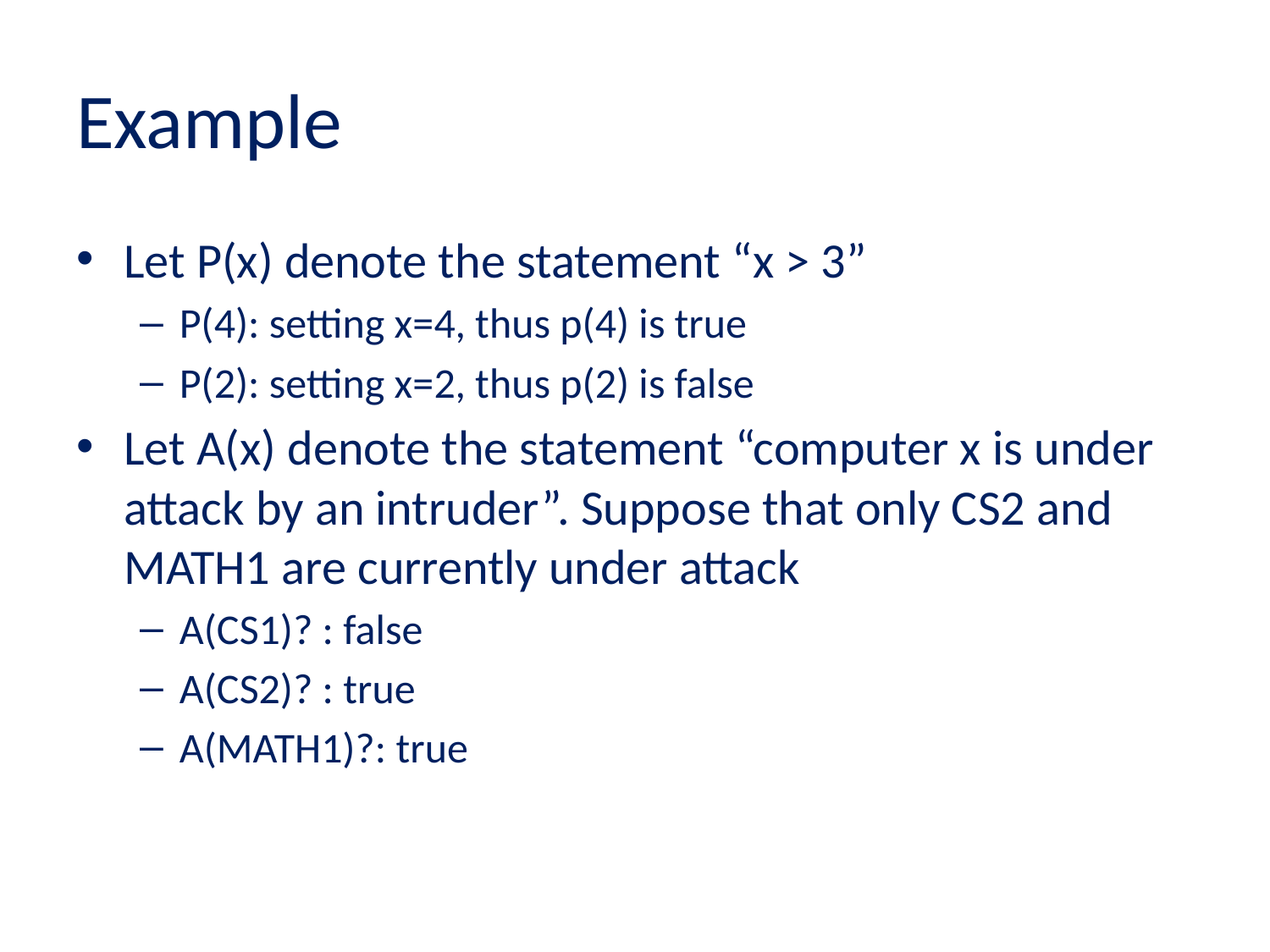

# Example
Let P(x) denote the statement “x > 3”
P(4): setting x=4, thus p(4) is true
P(2): setting x=2, thus p(2) is false
Let A(x) denote the statement “computer x is under attack by an intruder”. Suppose that only CS2 and MATH1 are currently under attack
A(CS1)? : false
A(CS2)? : true
A(MATH1)?: true
21